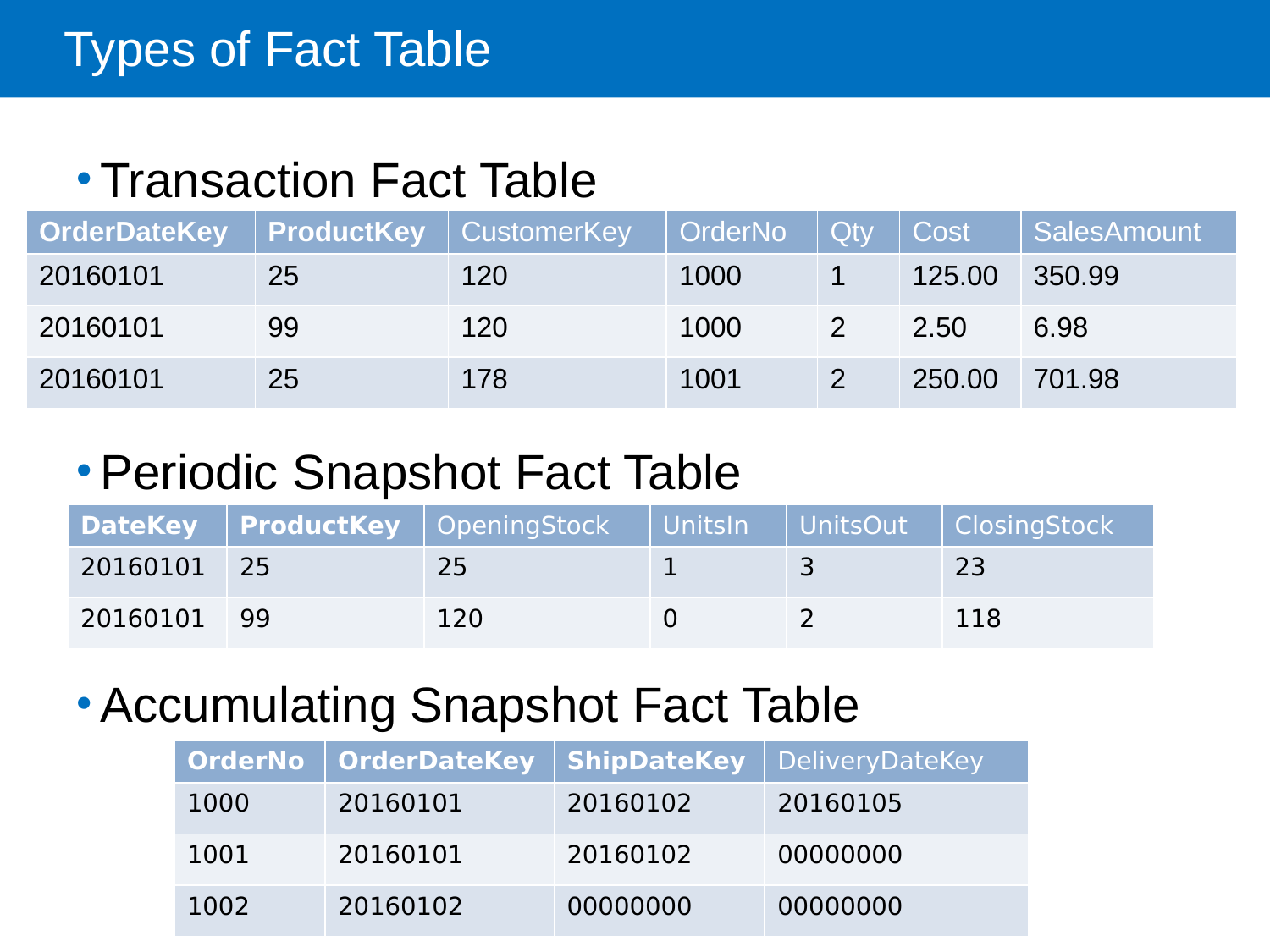

# Types of Fact Table
Transaction Fact Table

Periodic Snapshot Fact Table

Accumulating Snapshot Fact Table
| OrderDateKey | ProductKey | CustomerKey | OrderNo | Qty | Cost | SalesAmount |
| --- | --- | --- | --- | --- | --- | --- |
| 20160101 | 25 | 120 | 1000 | 1 | 125.00 | 350.99 |
| 20160101 | 99 | 120 | 1000 | 2 | 2.50 | 6.98 |
| 20160101 | 25 | 178 | 1001 | 2 | 250.00 | 701.98 |
| DateKey | ProductKey | OpeningStock | UnitsIn | UnitsOut | ClosingStock |
| --- | --- | --- | --- | --- | --- |
| 20160101 | 25 | 25 | 1 | 3 | 23 |
| 20160101 | 99 | 120 | 0 | 2 | 118 |
| OrderNo | OrderDateKey | ShipDateKey | DeliveryDateKey |
| --- | --- | --- | --- |
| 1000 | 20160101 | 20160102 | 20160105 |
| 1001 | 20160101 | 20160102 | 00000000 |
| 1002 | 20160102 | 00000000 | 00000000 |